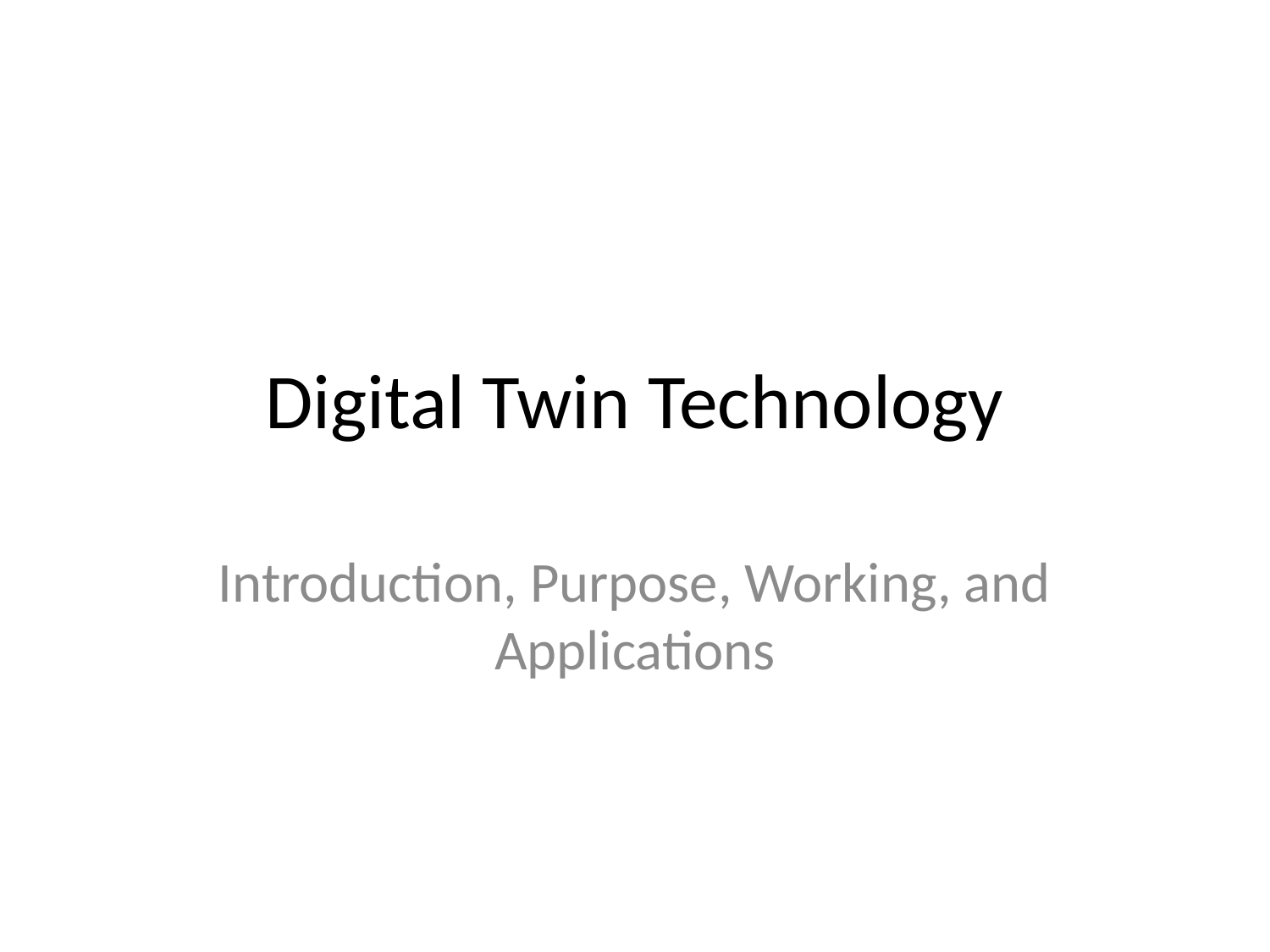

# Digital Twin Technology
Introduction, Purpose, Working, and Applications